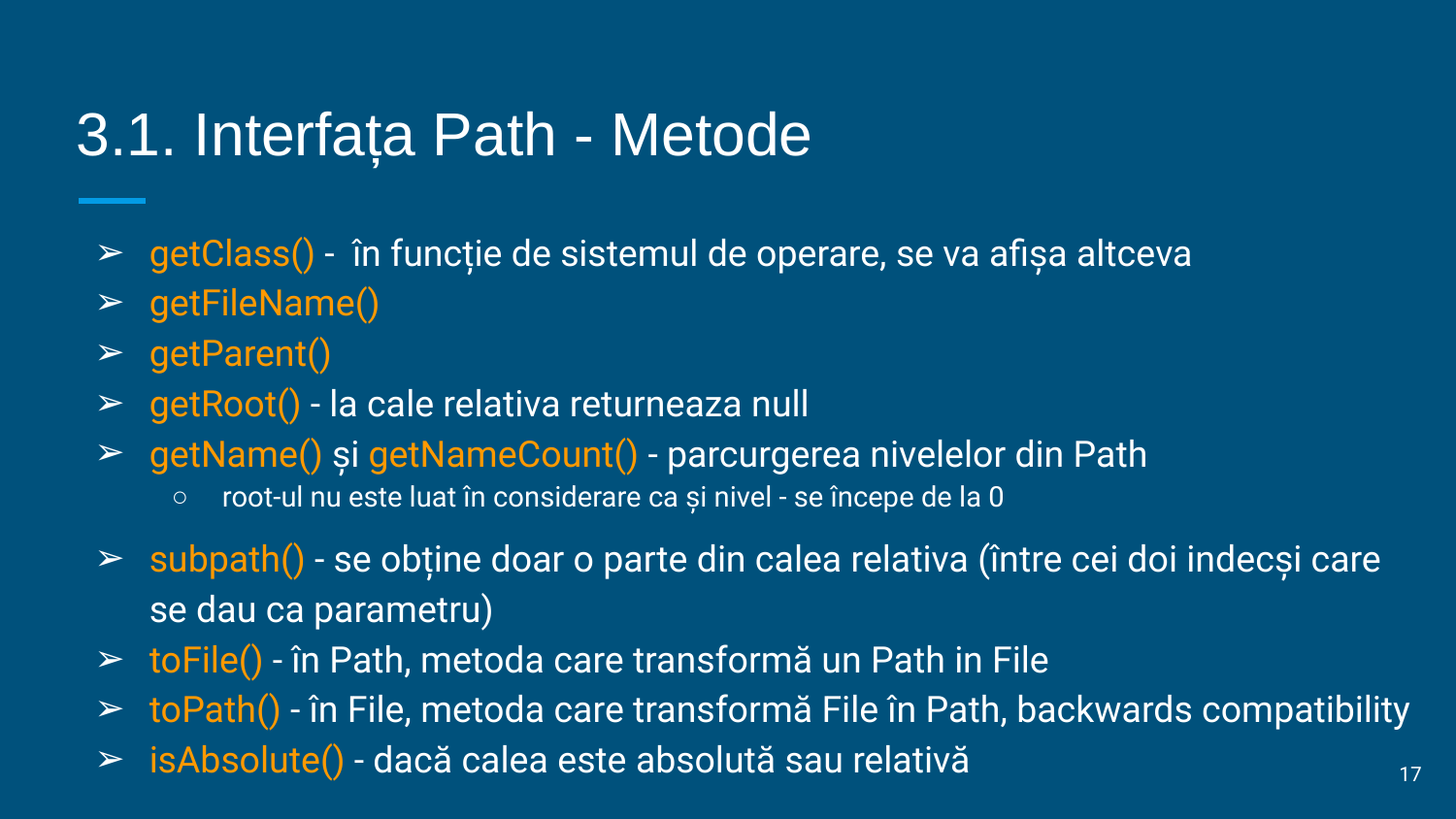

# 3.1. Interfața Path - Metode
getClass() -  în funcție de sistemul de operare, se va afișa altceva
getFileName()
getParent()
getRoot() - la cale relativa returneaza null
getName() și getNameCount() - parcurgerea nivelelor din Path
root-ul nu este luat în considerare ca și nivel - se începe de la 0
subpath() - se obține doar o parte din calea relativa (între cei doi indecși care se dau ca parametru)
toFile() - în Path, metoda care transformă un Path in File
toPath() - în File, metoda care transformă File în Path, backwards compatibility
isAbsolute() - dacă calea este absolută sau relativă
17